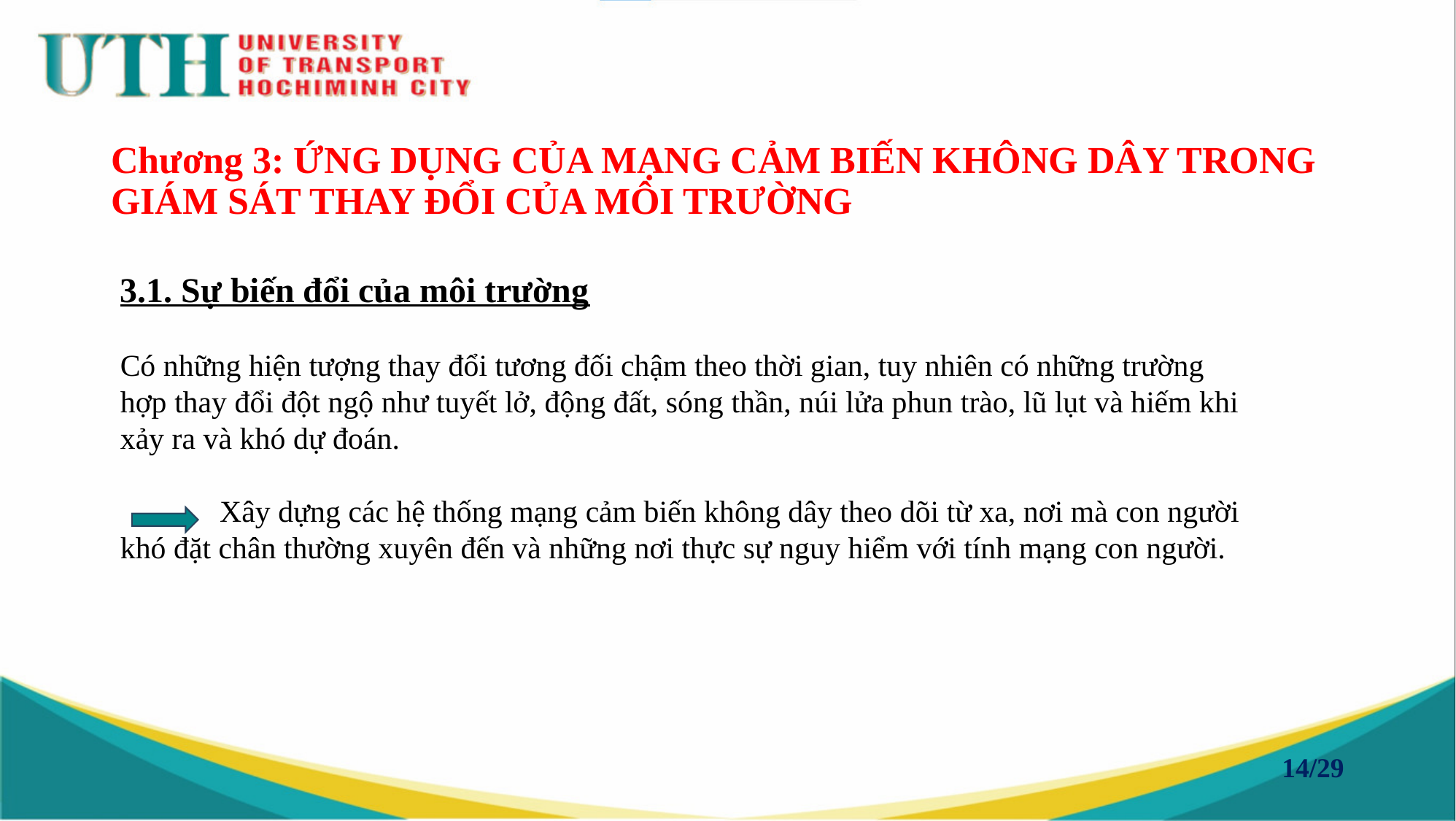

# Chương 3: ỨNG DỤNG CỦA MẠNG CẢM BIẾN KHÔNG DÂY TRONG GIÁM SÁT THAY ĐỔI CỦA MÔI TRƯỜNG

3.1. Sự biến đổi của môi trường

Có những hiện tượng thay đổi tương đối chậm theo thời gian, tuy nhiên có những trường hợp thay đổi đột ngộ như tuyết lở, động đất, sóng thần, núi lửa phun trào, lũ lụt và hiếm khi xảy ra và khó dự đoán.

             Xây dựng các hệ thống mạng cảm biến không dây theo dõi từ xa, nơi mà con người khó đặt chân thường xuyên đến và những nơi thực sự nguy hiểm với tính mạng con người.

14/29